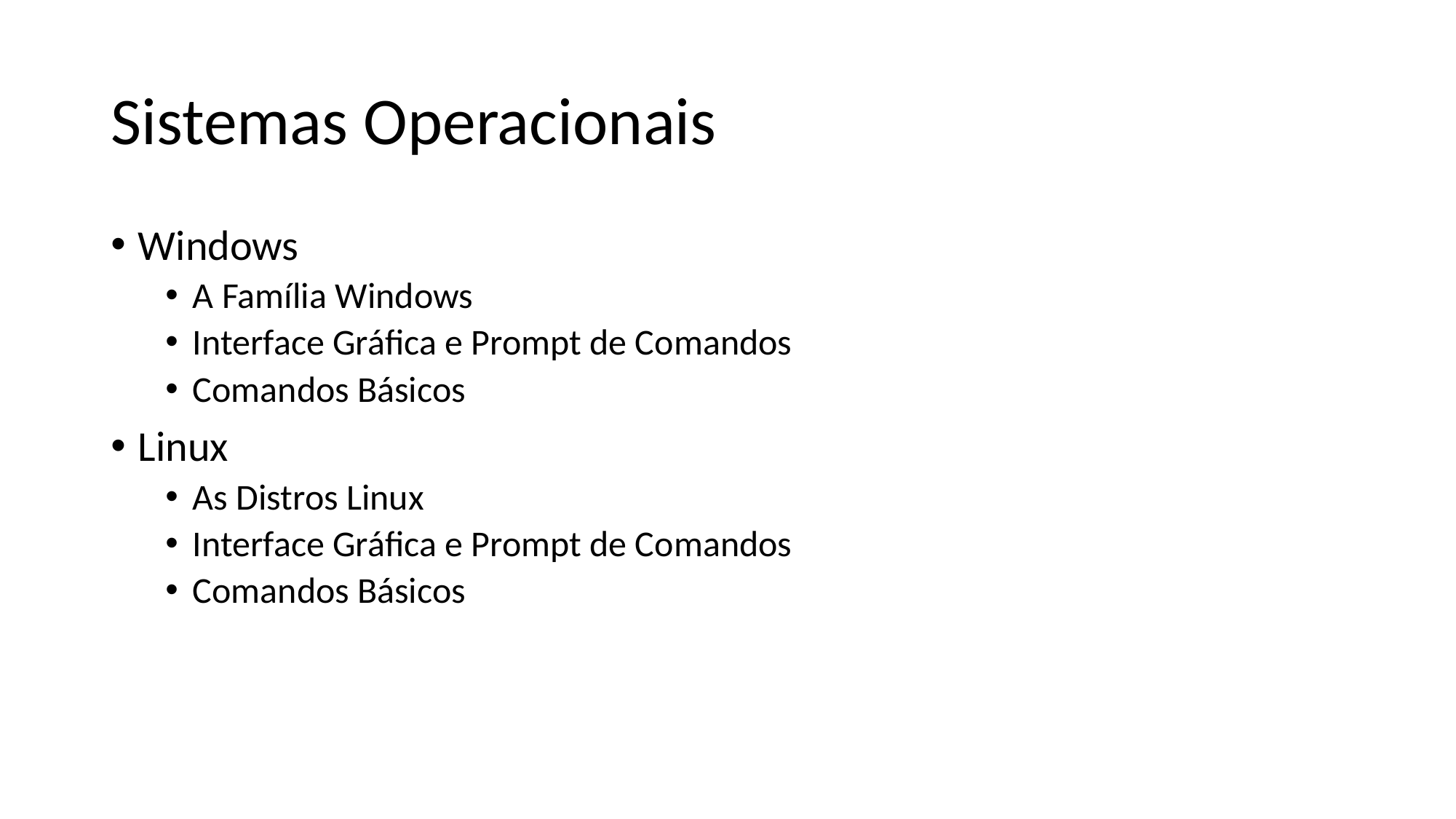

# Sistemas Operacionais
Windows
A Família Windows
Interface Gráfica e Prompt de Comandos
Comandos Básicos
Linux
As Distros Linux
Interface Gráfica e Prompt de Comandos
Comandos Básicos